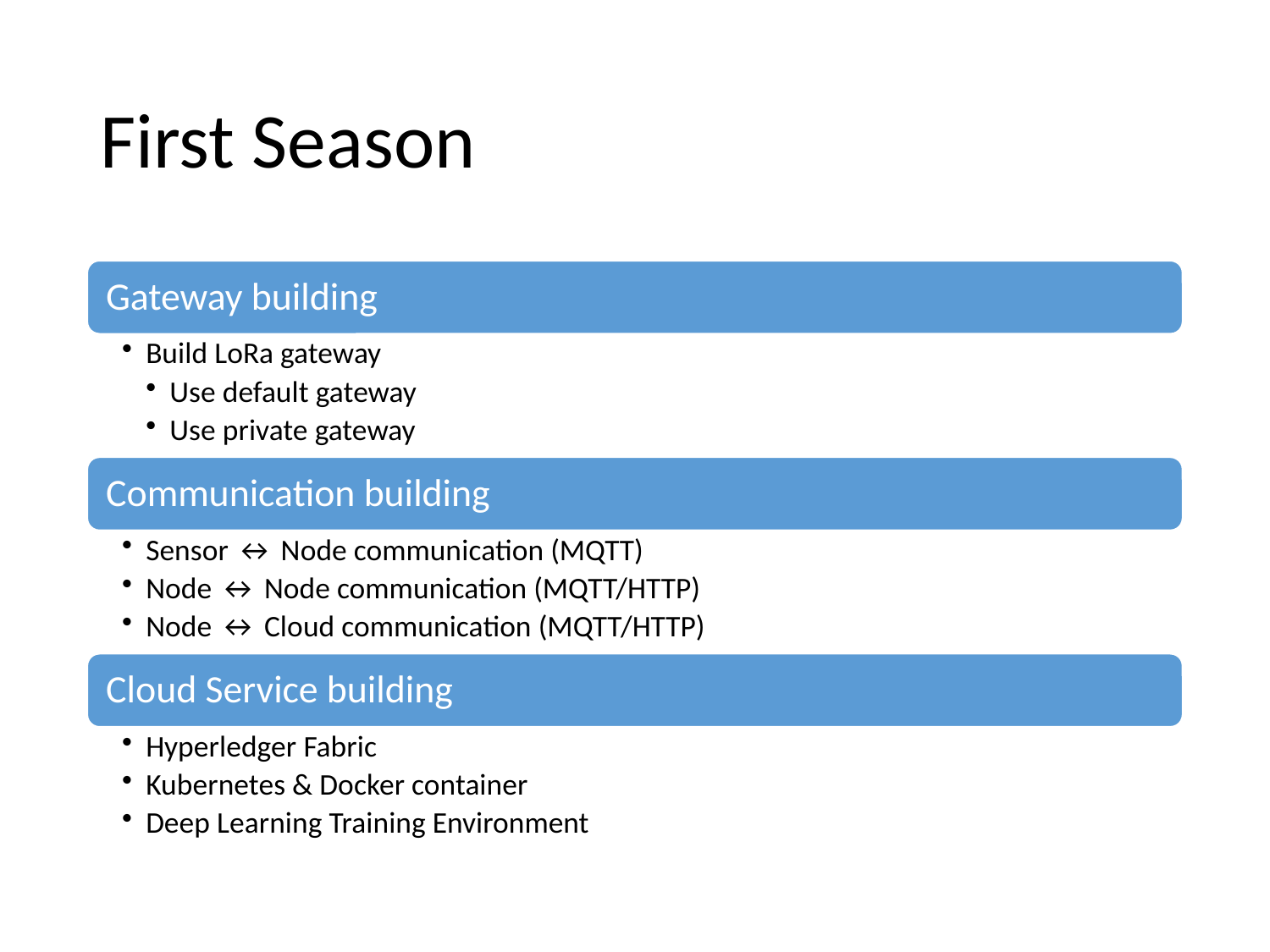

# First Season
Gateway building
Build LoRa gateway
Use default gateway
Use private gateway
Communication building
Sensor ↔ Node communication (MQTT)
Node ↔ Node communication (MQTT/HTTP)
Node ↔ Cloud communication (MQTT/HTTP)
Cloud Service building
Hyperledger Fabric
Kubernetes & Docker container
Deep Learning Training Environment